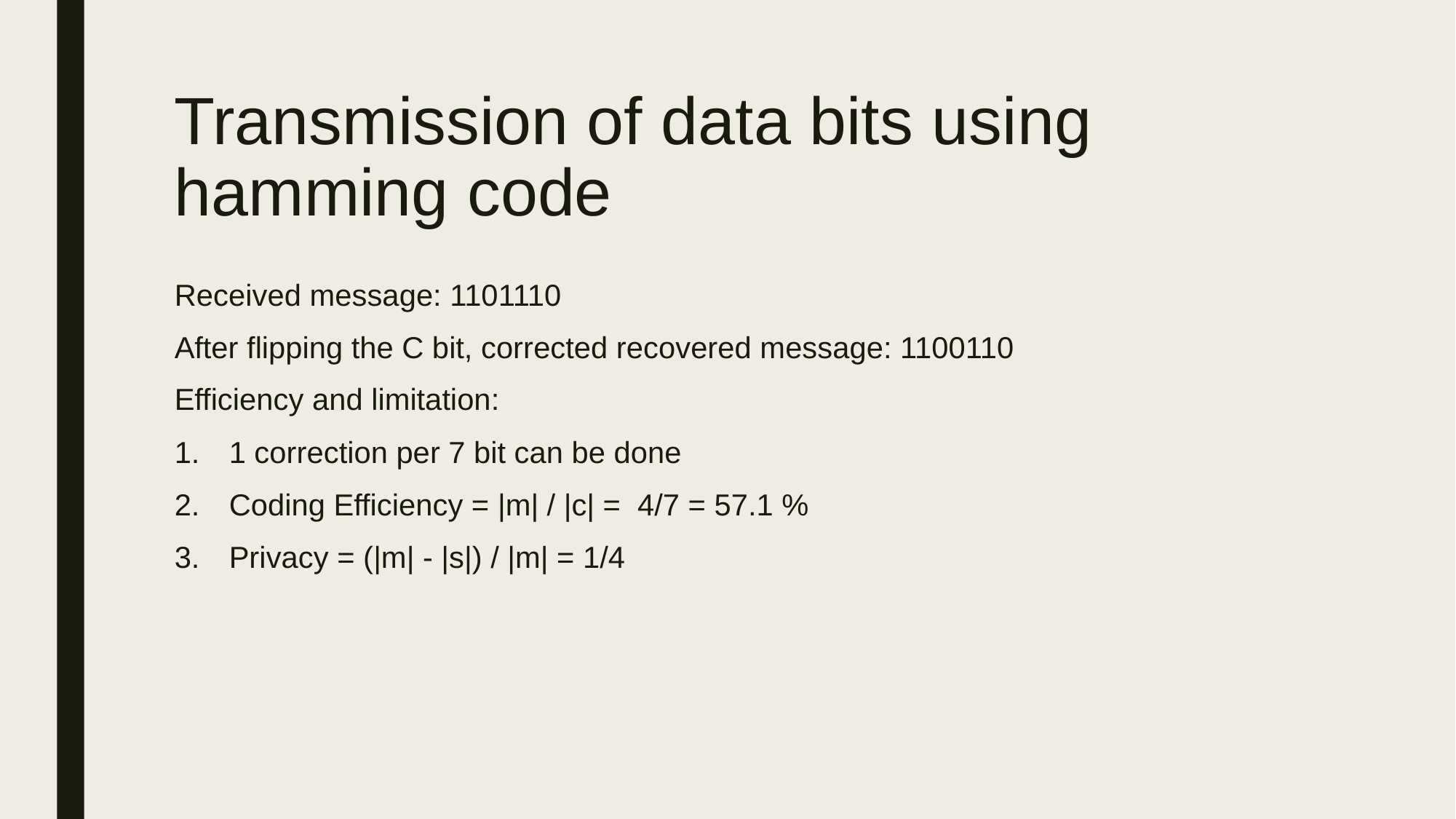

Transmission of data bits using hamming code
Received message: 1101110
After flipping the C bit, corrected recovered message: 1100110
Efficiency and limitation:
1 correction per 7 bit can be done
Coding Efficiency = |m| / |c| =  4/7 = 57.1 %
Privacy = (|m| - |s|) / |m| = 1/4